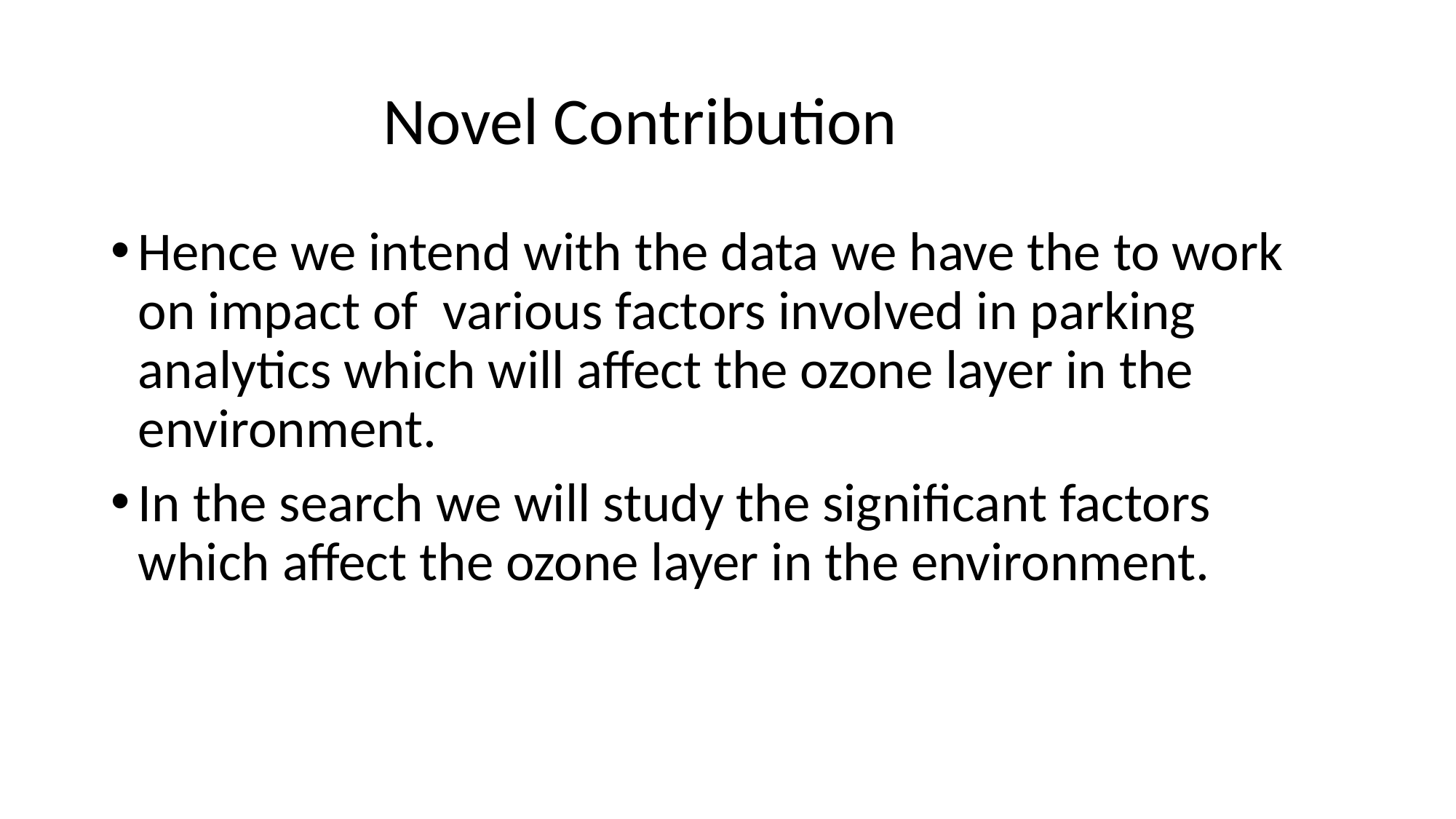

# Novel Contribution
Hence we intend with the data we have the to work on impact of  various factors involved in parking analytics which will affect the ozone layer in the environment.
In the search we will study the significant factors which affect the ozone layer in the environment.